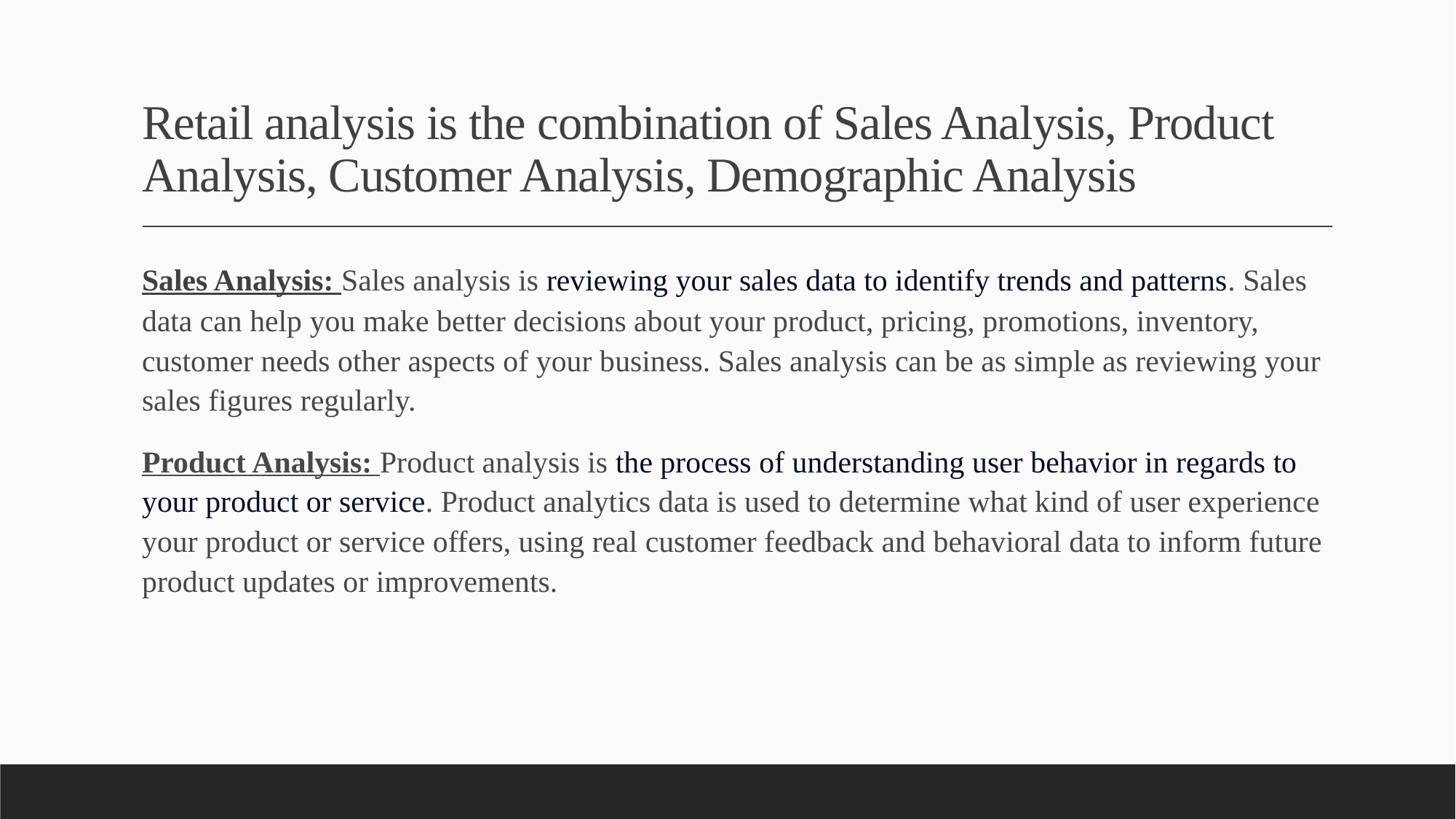

# Retail analysis is the combination of Sales Analysis, Product Analysis, Customer Analysis, Demographic Analysis
Sales Analysis: Sales analysis is reviewing your sales data to identify trends and patterns. Sales data can help you make better decisions about your product, pricing, promotions, inventory, customer needs other aspects of your business. Sales analysis can be as simple as reviewing your sales figures regularly.
Product Analysis: Product analysis is the process of understanding user behavior in regards to your product or service. Product analytics data is used to determine what kind of user experience your product or service offers, using real customer feedback and behavioral data to inform future product updates or improvements.